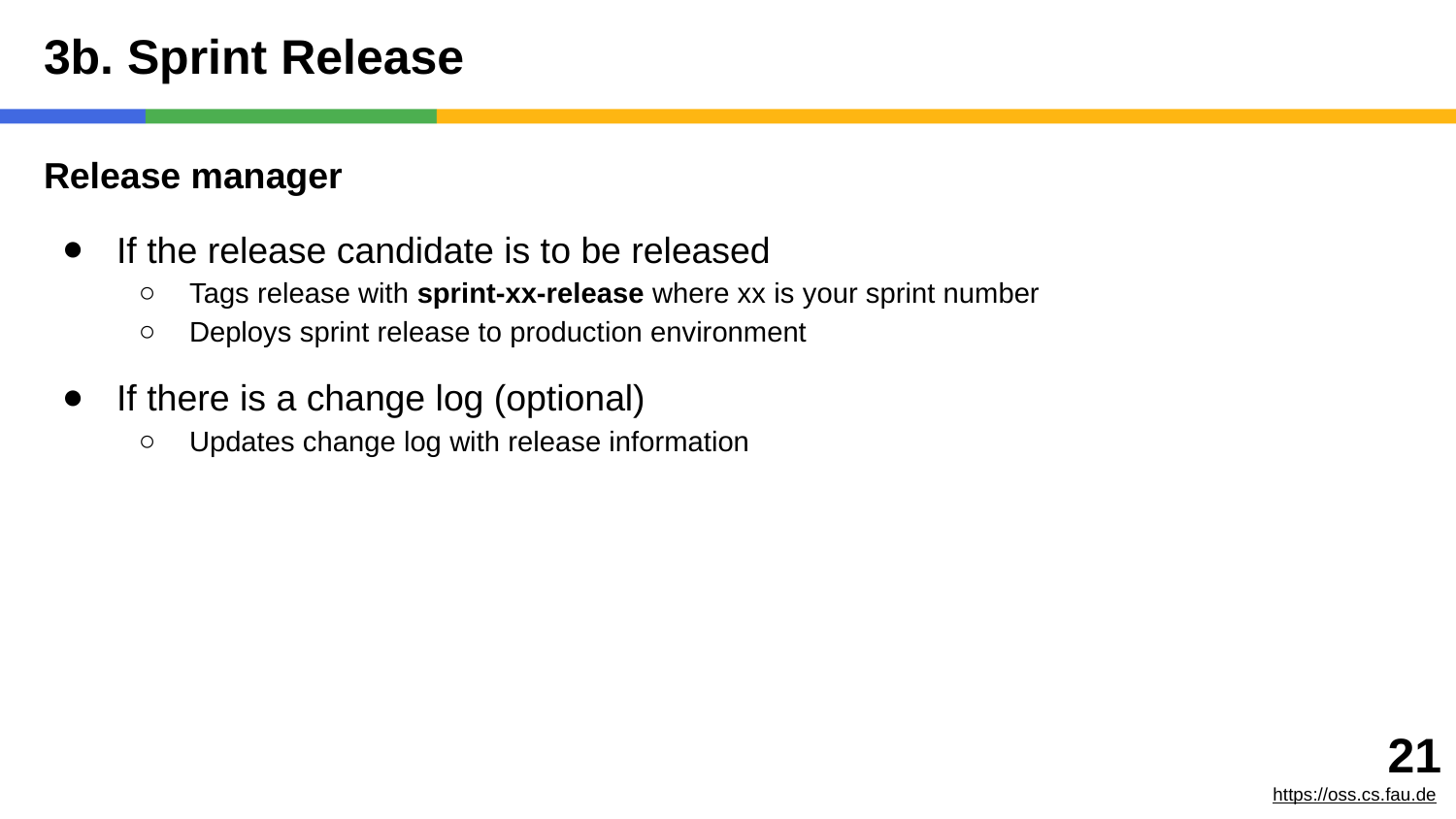

# 3b. Sprint Release
Release manager
If the release candidate is to be released
Tags release with sprint-xx-release where xx is your sprint number
Deploys sprint release to production environment
If there is a change log (optional)
Updates change log with release information
21
https://oss.cs.fau.de